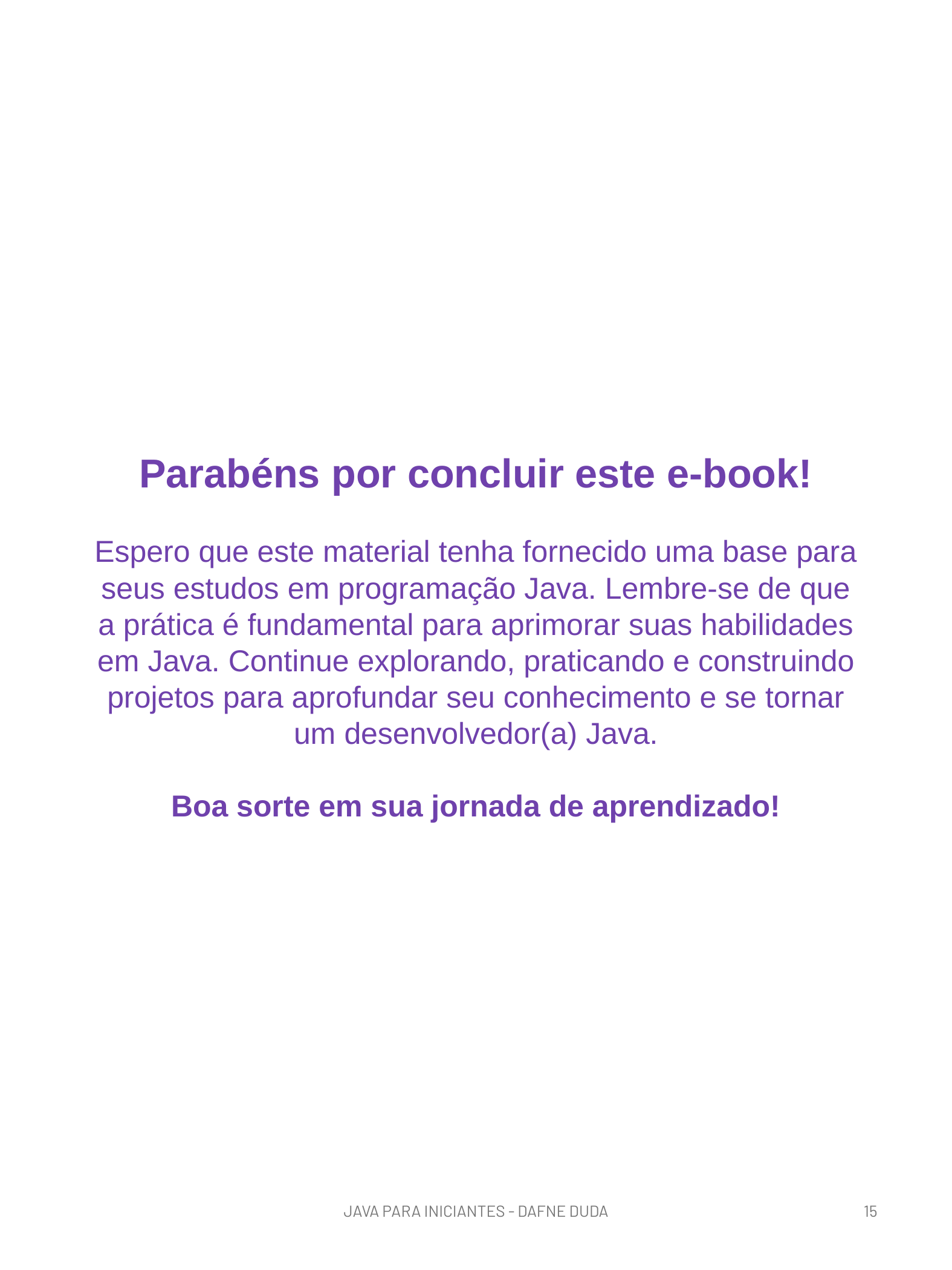

Parabéns por concluir este e-book!

Espero que este material tenha fornecido uma base para seus estudos em programação Java. Lembre-se de que a prática é fundamental para aprimorar suas habilidades em Java. Continue explorando, praticando e construindo projetos para aprofundar seu conhecimento e se tornar um desenvolvedor(a) Java.

Boa sorte em sua jornada de aprendizado!
JAVA PARA INICIANTES - DAFNE DUDA
15